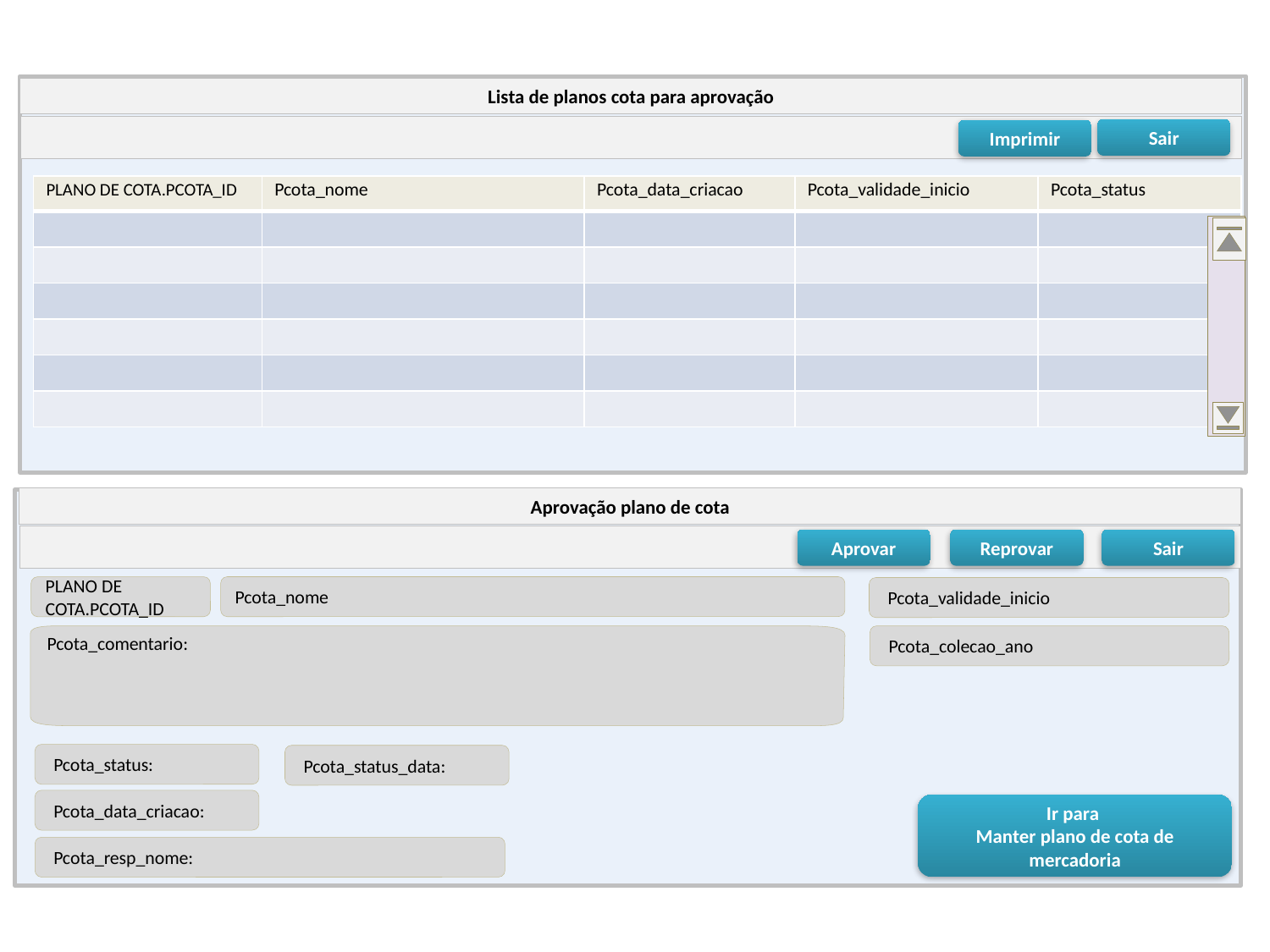

Lista de planos cota para aprovação

Sair
Imprimir
| PLANO DE COTA.PCOTA\_ID | Pcota\_nome | Pcota\_data\_criacao | Pcota\_validade\_inicio | Pcota\_status |
| --- | --- | --- | --- | --- |
|  |  |  |  |  |
|  |  |  |  |  |
|  |  |  |  |  |
|  |  |  |  |  |
|  |  |  |  |  |
|  |  |  |  |  |

Aprovação plano de cota

Aprovar
Reprovar
Sair
Pcota_nome
PLANO DE COTA.PCOTA_ID
 Pcota_validade_inicio
 Pcota_comentario:
 Pcota_colecao_ano
 Pcota_status:
 Pcota_status_data:
 Pcota_data_criacao:
Ir para
Manter plano de cota de mercadoria
 Pcota_resp_nome: